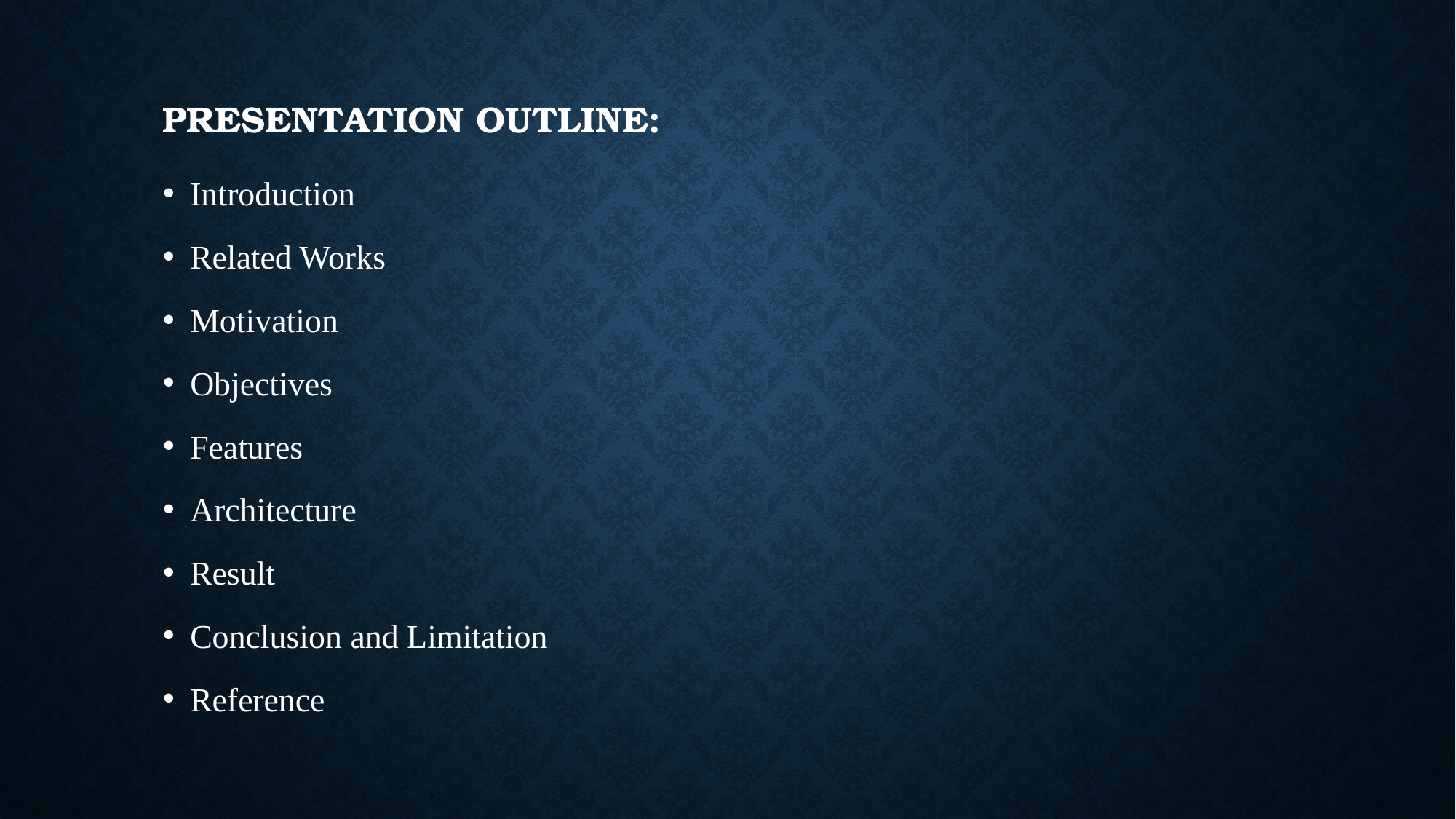

# Presentation Outline:
Introduction
Related Works
Motivation
Objectives
Features
Architecture
Result
Conclusion and Limitation
Reference